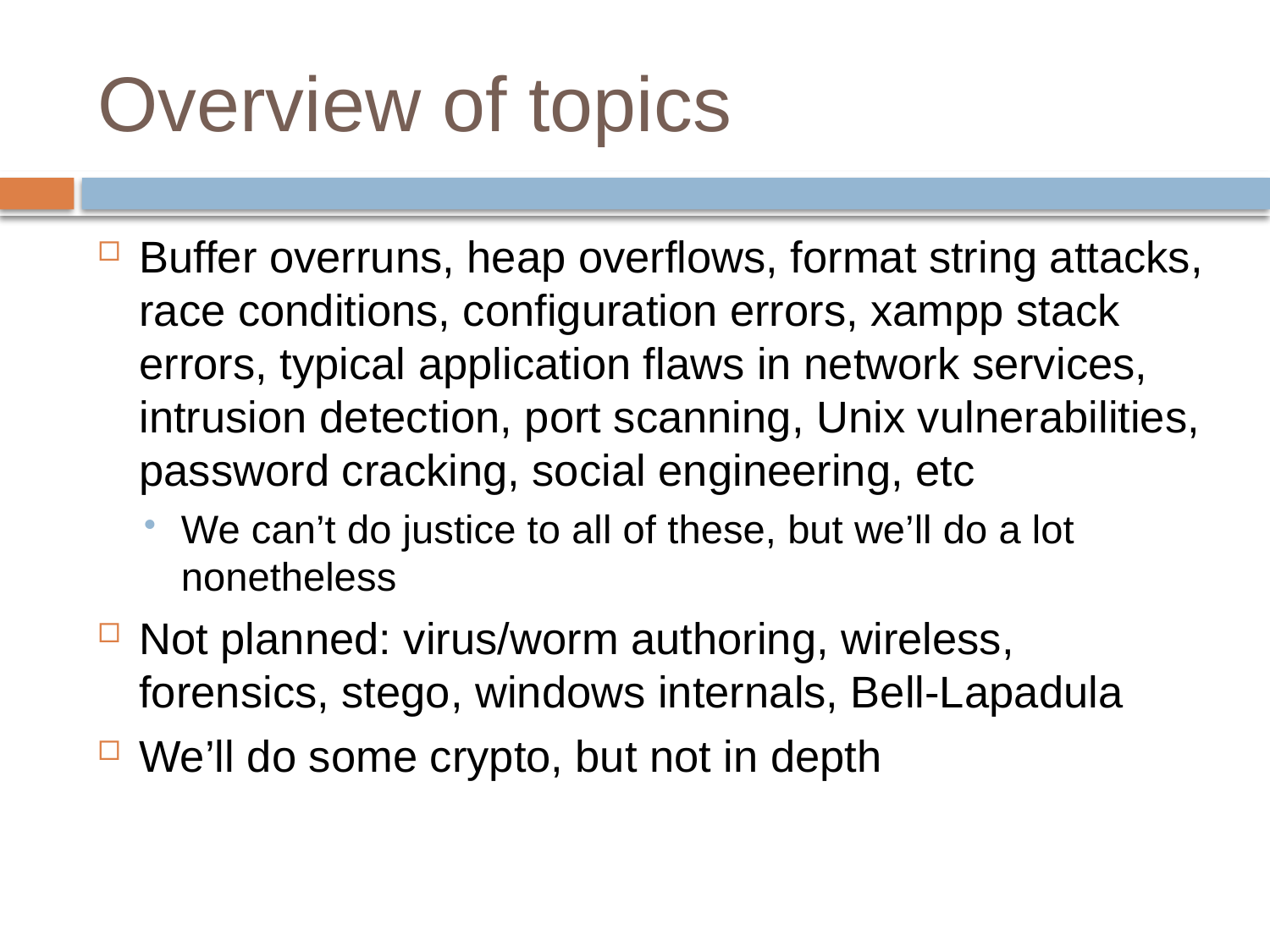

# Overview of topics
Buffer overruns, heap overflows, format string attacks, race conditions, configuration errors, xampp stack errors, typical application flaws in network services, intrusion detection, port scanning, Unix vulnerabilities, password cracking, social engineering, etc
We can’t do justice to all of these, but we’ll do a lot nonetheless
Not planned: virus/worm authoring, wireless, forensics, stego, windows internals, Bell-Lapadula
We’ll do some crypto, but not in depth